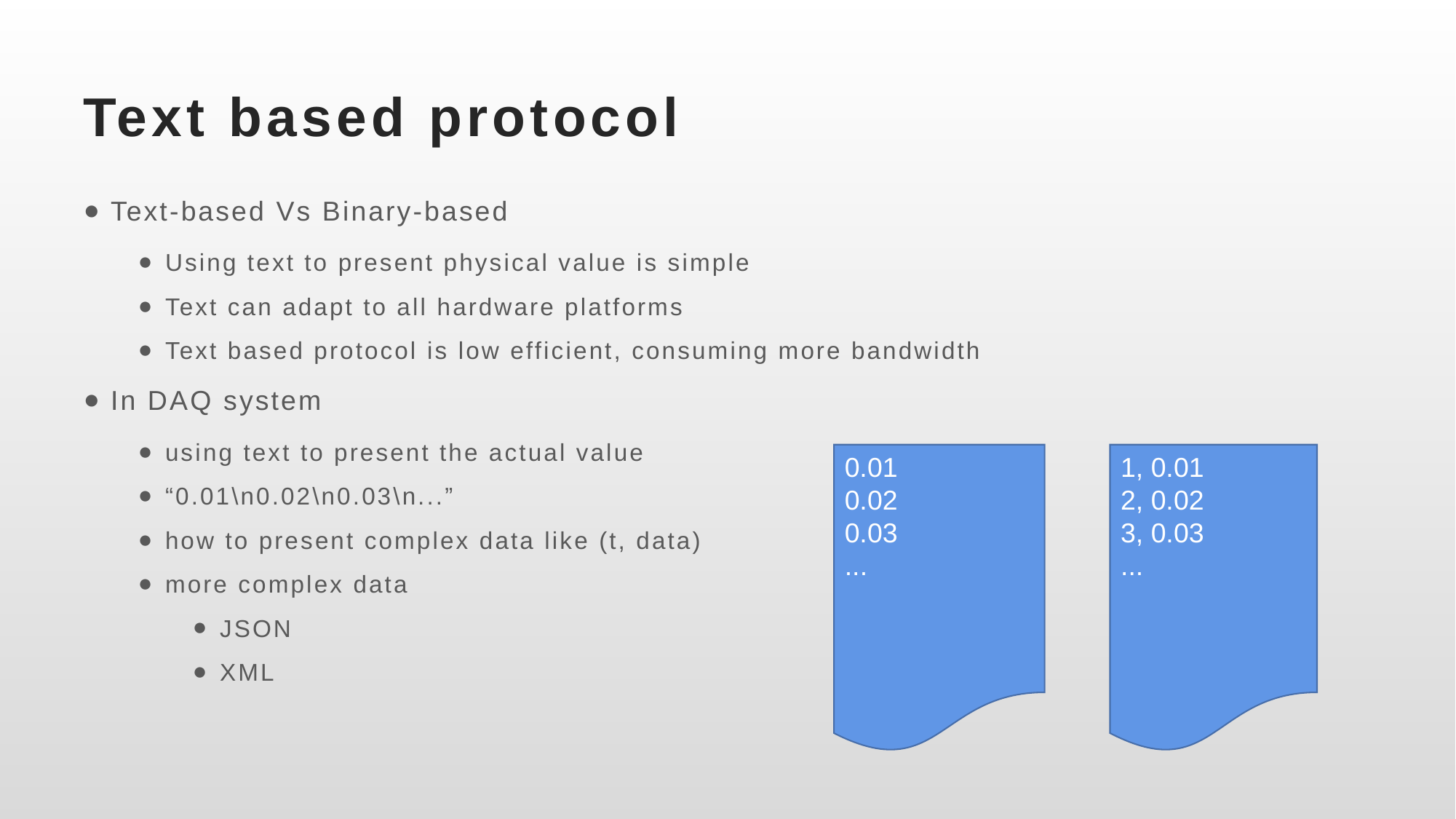

# Text based protocol
Text-based Vs Binary-based
Using text to present physical value is simple
Text can adapt to all hardware platforms
Text based protocol is low efficient, consuming more bandwidth
In DAQ system
using text to present the actual value
“0.01\n0.02\n0.03\n...”
how to present complex data like (t, data)
more complex data
JSON
XML
0.01
0.02
0.03
...
1, 0.01
2, 0.02
3, 0.03
...